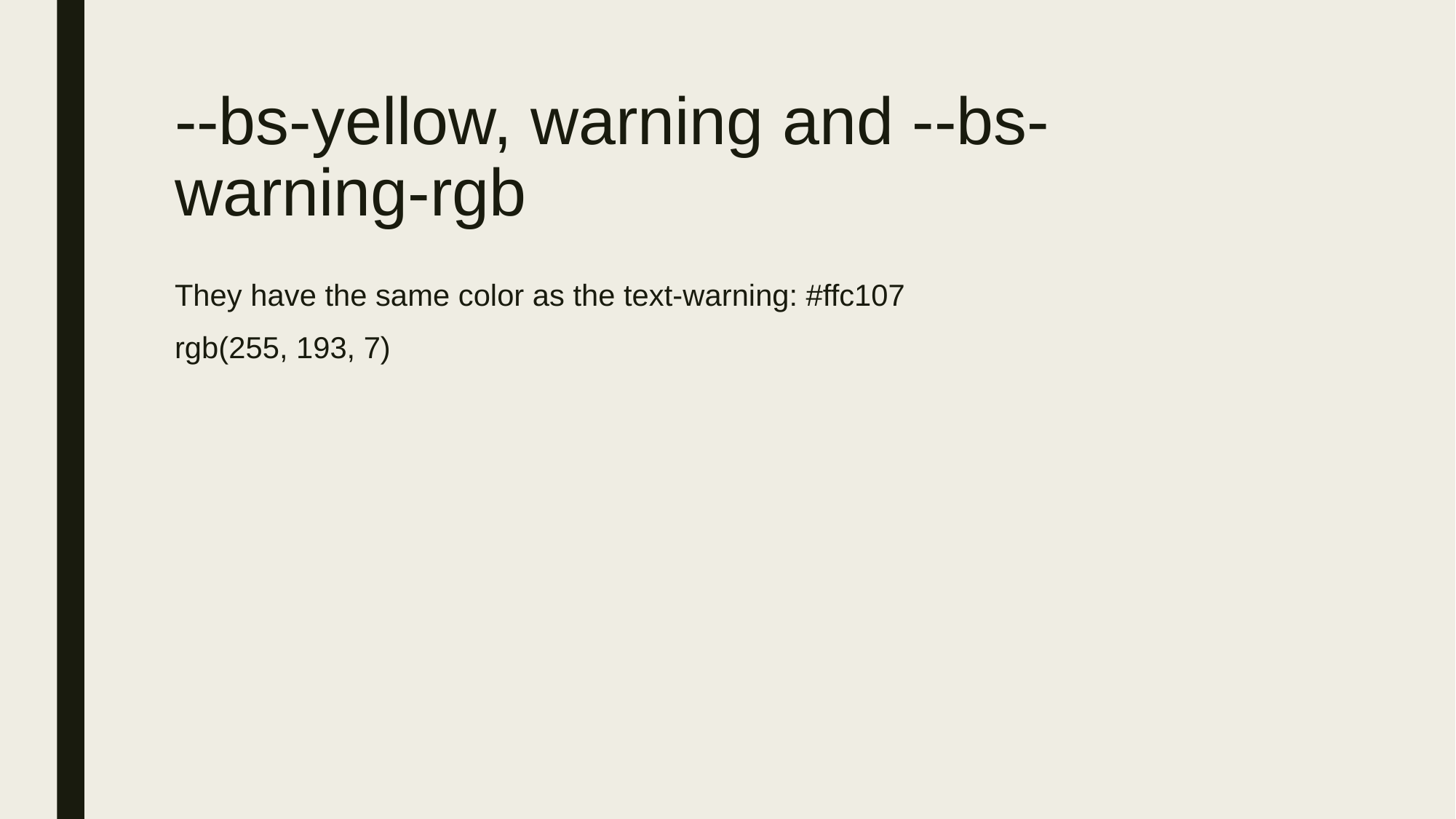

# --bs-yellow, warning and --bs-warning-rgb
They have the same color as the text-warning: #ffc107
rgb(255, 193, 7)